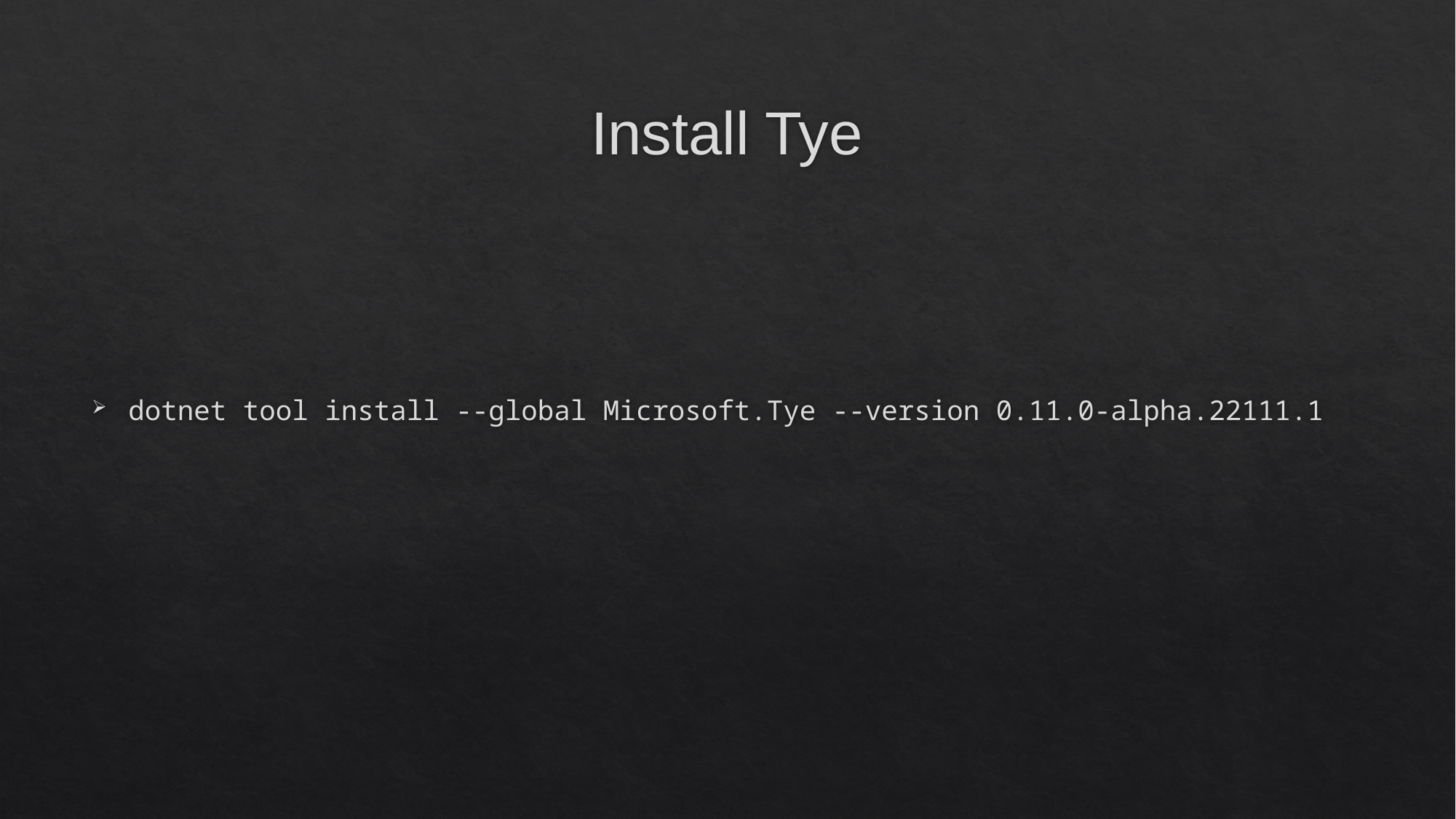

# Install Tye
dotnet tool install --global Microsoft.Tye --version 0.11.0-alpha.22111.1